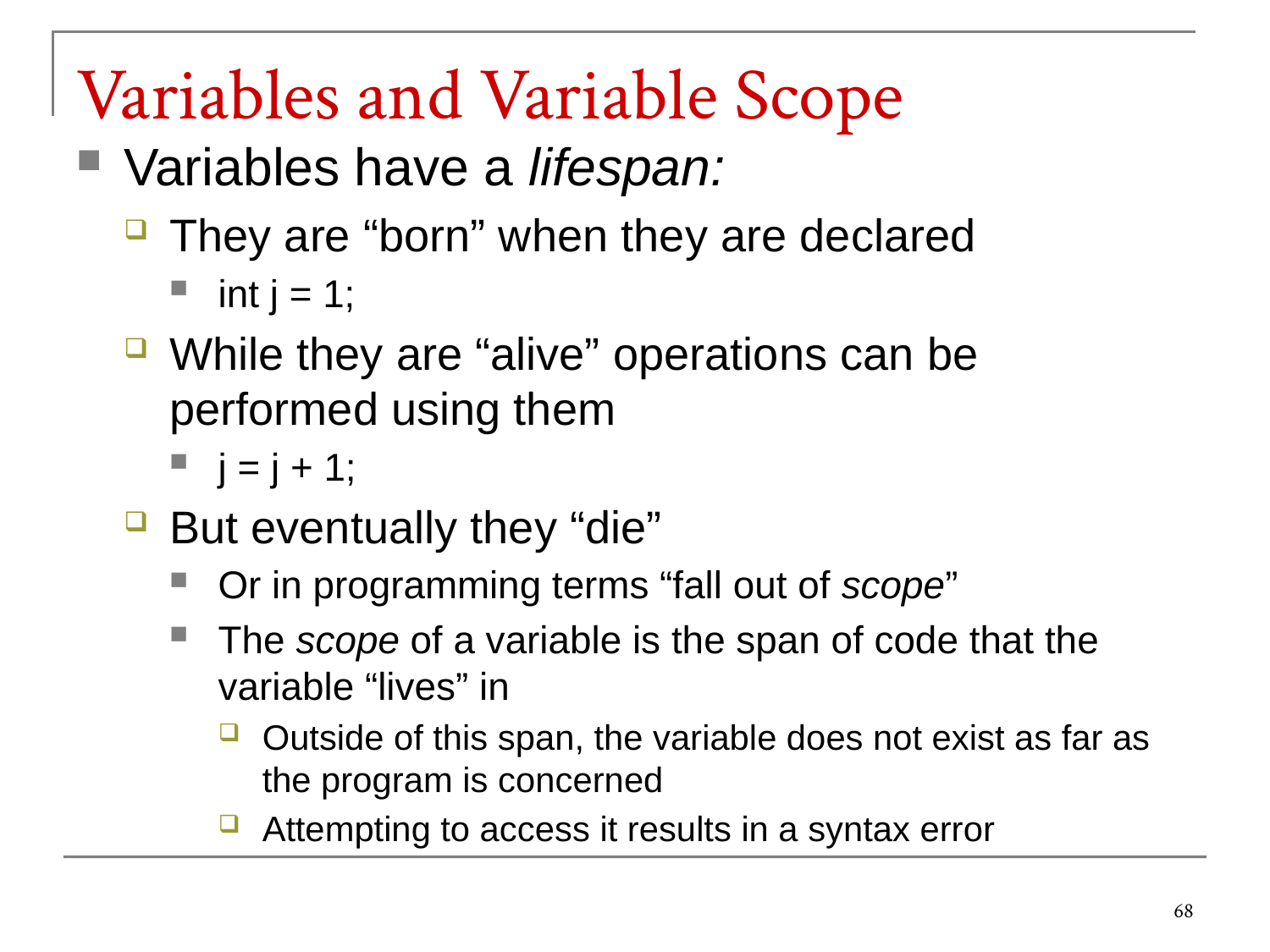

# Variables and Variable Scope
Variables have a lifespan:
They are “born” when they are declared
int j = 1;
While they are “alive” operations can be performed using them
j = j + 1;
But eventually they “die”
Or in programming terms “fall out of scope”
The scope of a variable is the span of code that the variable “lives” in
Outside of this span, the variable does not exist as far as the program is concerned
Attempting to access it results in a syntax error
68